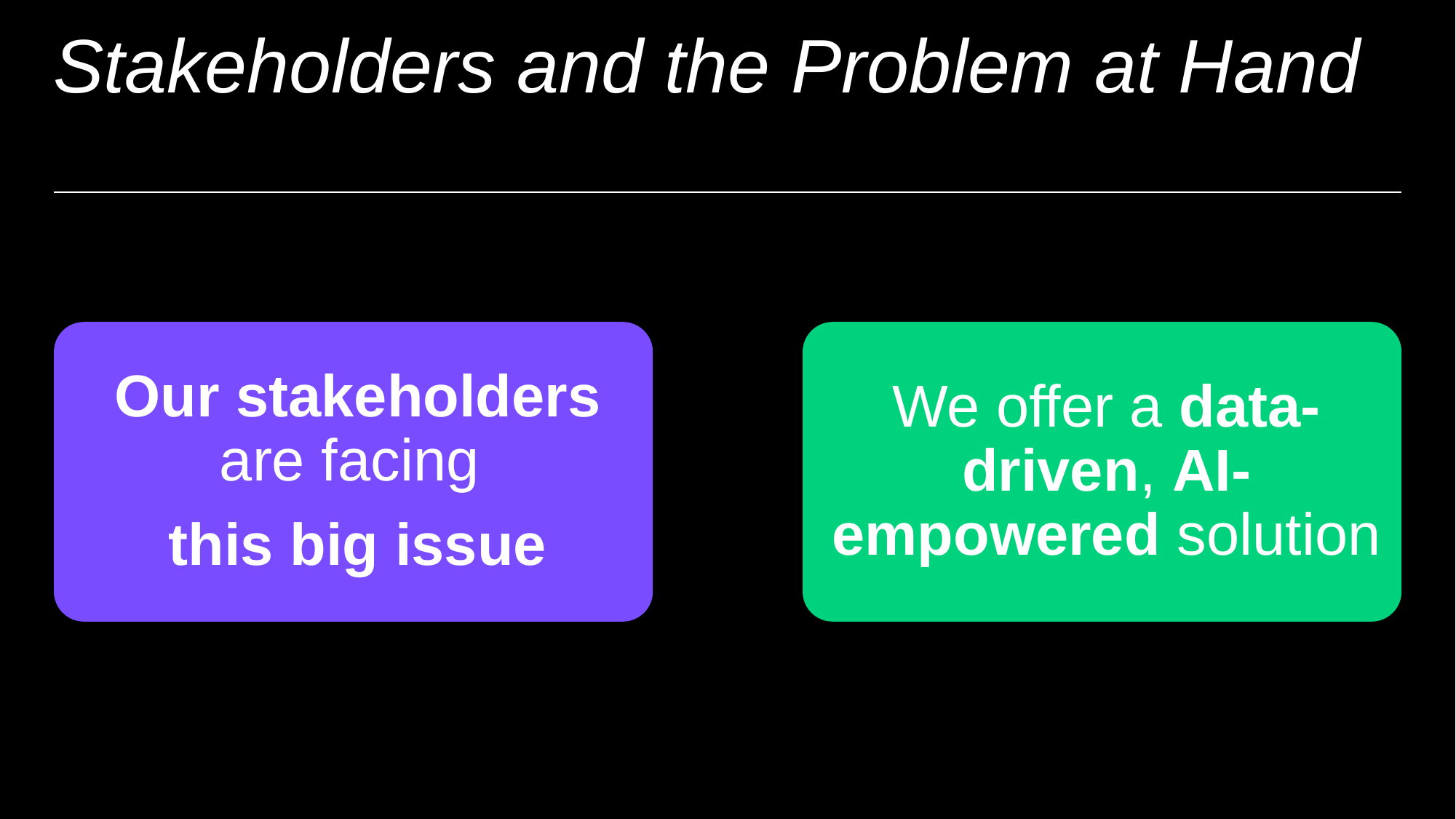

# Stakeholders and the Problem at Hand
Our stakeholders are facing
this big issue
We offer a data-driven, AI-empowered solution